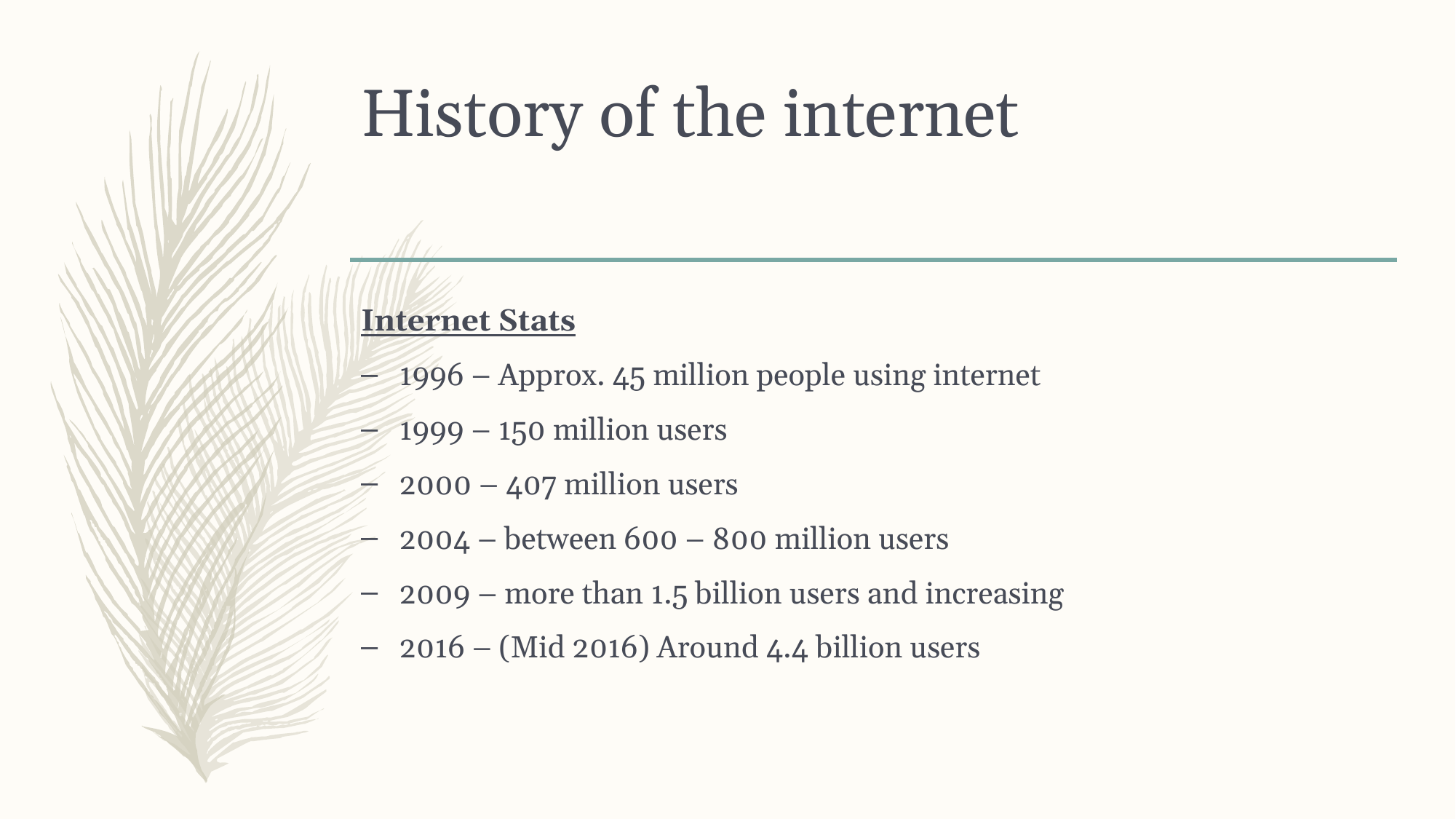

# History of the internet
Internet Stats
1996 – Approx. 45 million people using internet
1999 – 150 million users
2000 – 407 million users
2004 – between 600 – 800 million users
2009 – more than 1.5 billion users and increasing
2016 – (Mid 2016) Around 4.4 billion users